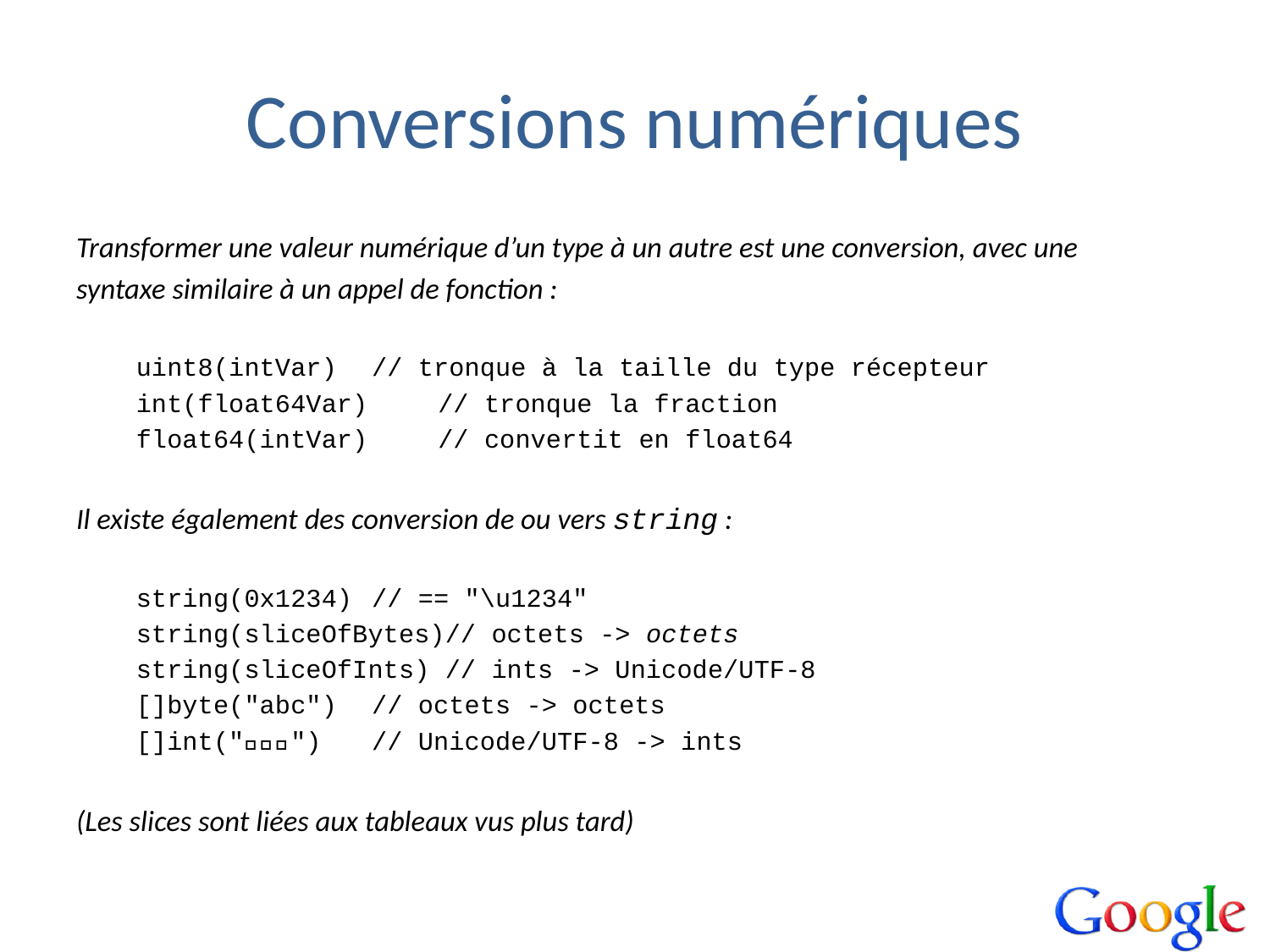

# Conversions numériques
Transformer une valeur numérique d’un type à un autre est une conversion, avec une
syntaxe similaire à un appel de fonction :

uint8(intVar) 	// tronque à la taille du type récepteur
int(float64Var) 	// tronque la fraction
float64(intVar) 	// convertit en float64

Il existe également des conversion de ou vers string :

string(0x1234) 	// == "\u1234"
string(sliceOfBytes)// octets -> octets
string(sliceOfInts) // ints -> Unicode/UTF-8
[]byte("abc") 	// octets -> octets
[]int("􀳔􀺊􀞠") 	// Unicode/UTF-8 -> ints

(Les slices sont liées aux tableaux vus plus tard)